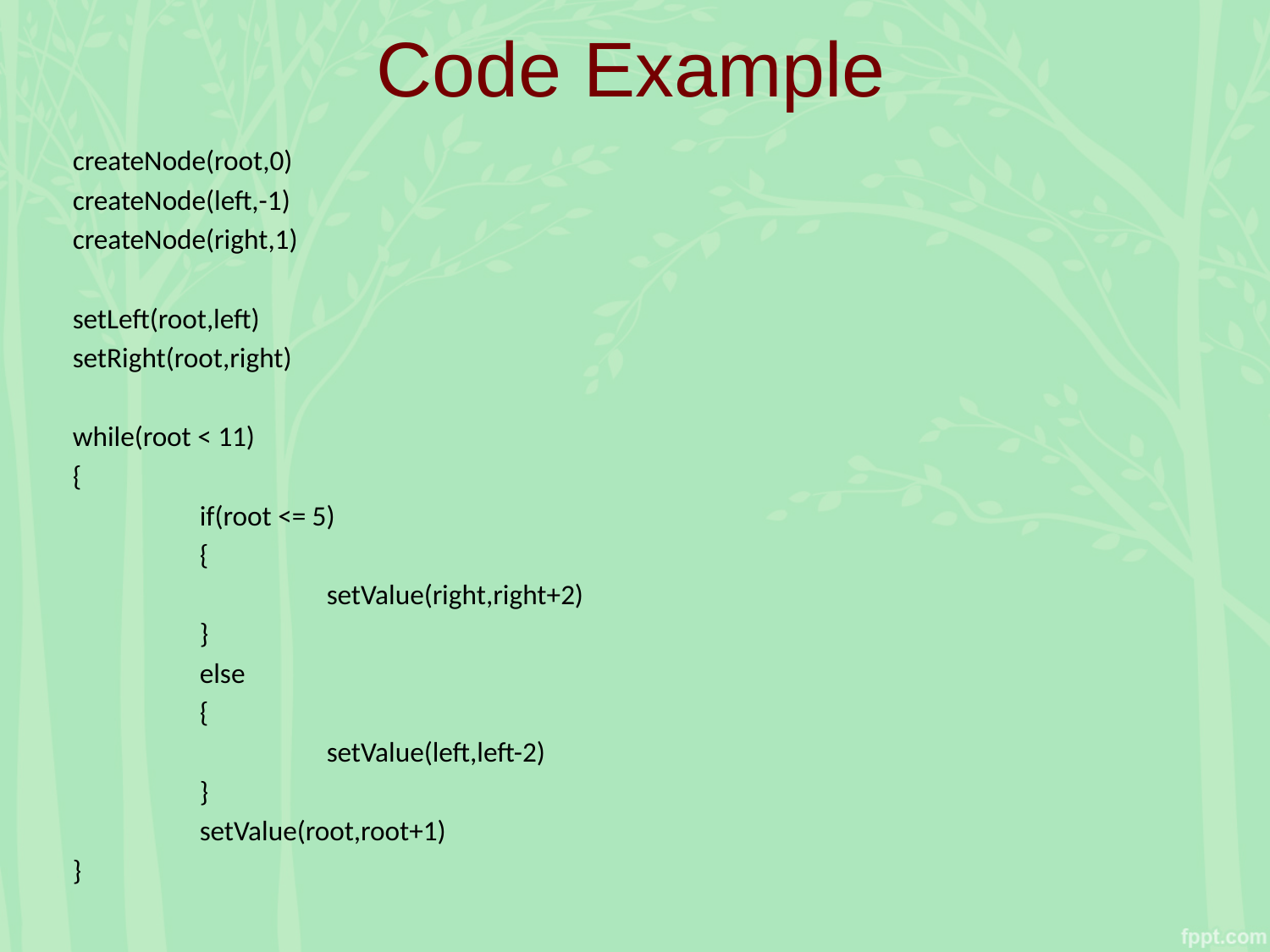

# Code Example
createNode(root,0)
createNode(left,-1)
createNode(right,1)

setLeft(root,left)
setRight(root,right)

while(root < 11)
{
	if(root <= 5)
	{
		setValue(right,right+2)
	}
	else
	{
		setValue(left,left-2)
	}
	setValue(root,root+1)
}